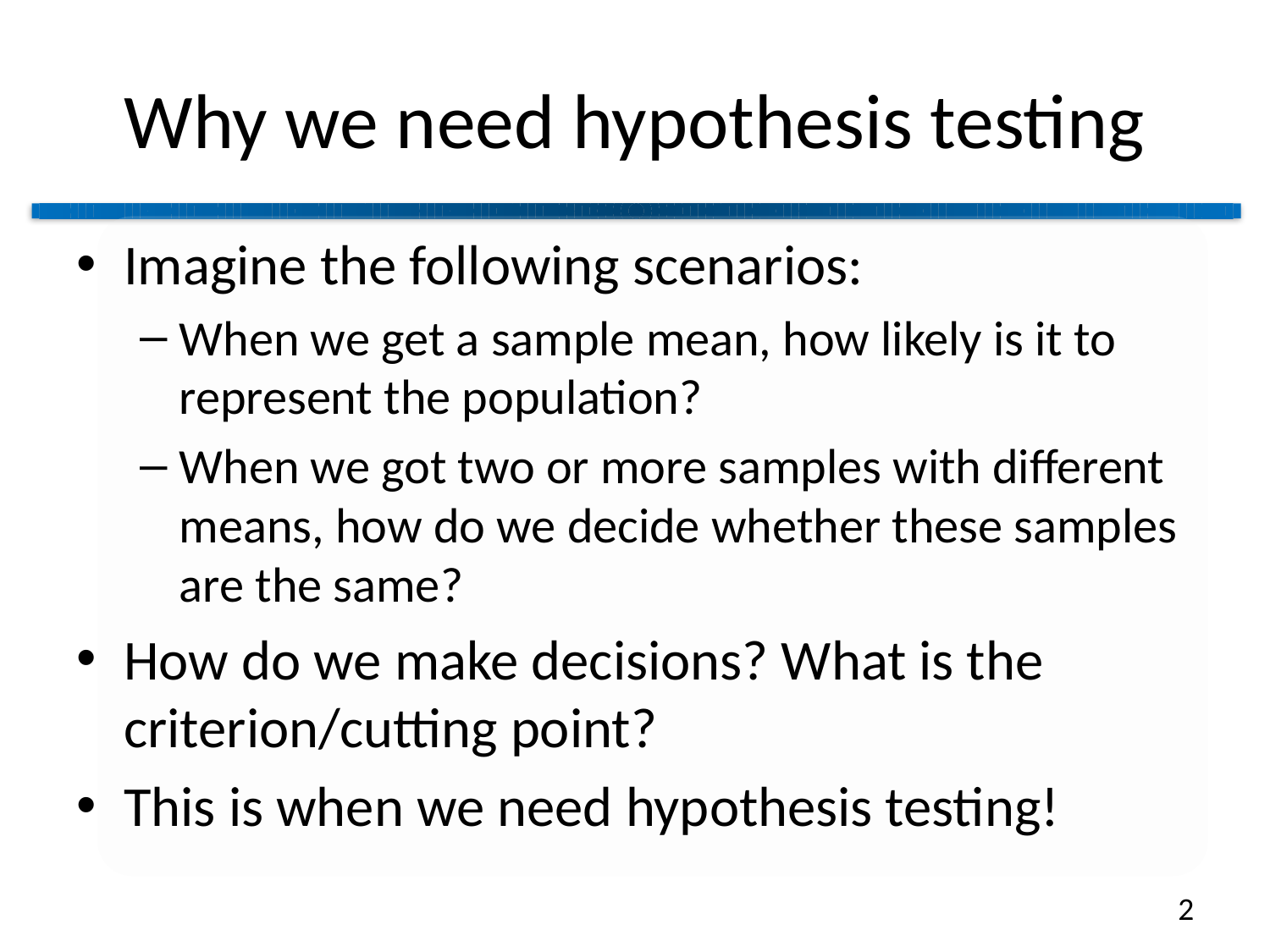

# Why we need hypothesis testing

Imagine the following scenarios:
When we get a sample mean, how likely is it to represent the population?
When we got two or more samples with different means, how do we decide whether these samples are the same?
How do we make decisions? What is the criterion/cutting point?
This is when we need hypothesis testing!

2